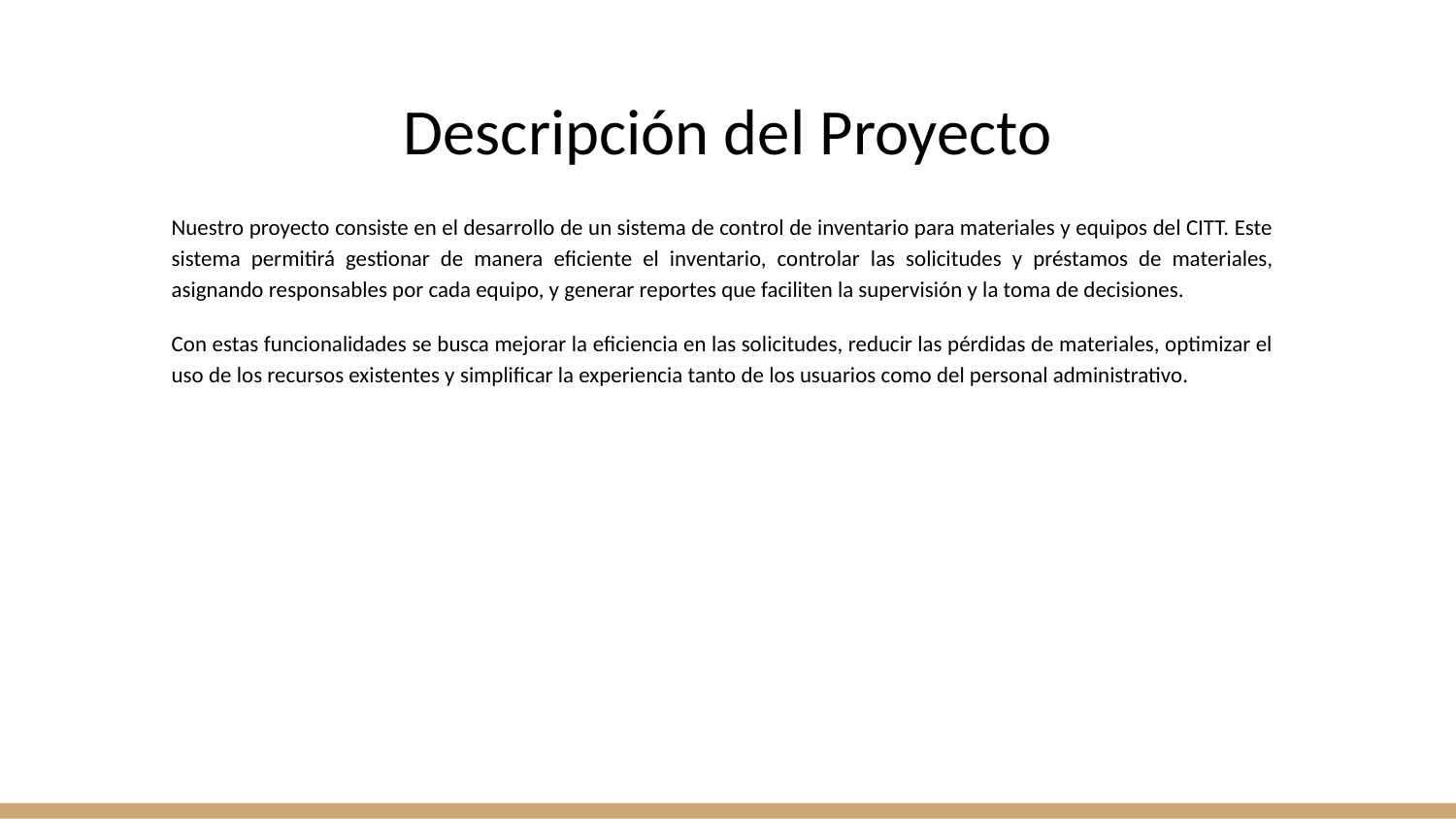

# Descripción del Proyecto
Nuestro proyecto consiste en el desarrollo de un sistema de control de inventario para materiales y equipos del CITT. Este sistema permitirá gestionar de manera eficiente el inventario, controlar las solicitudes y préstamos de materiales, asignando responsables por cada equipo, y generar reportes que faciliten la supervisión y la toma de decisiones.
Con estas funcionalidades se busca mejorar la eficiencia en las solicitudes, reducir las pérdidas de materiales, optimizar el uso de los recursos existentes y simplificar la experiencia tanto de los usuarios como del personal administrativo.